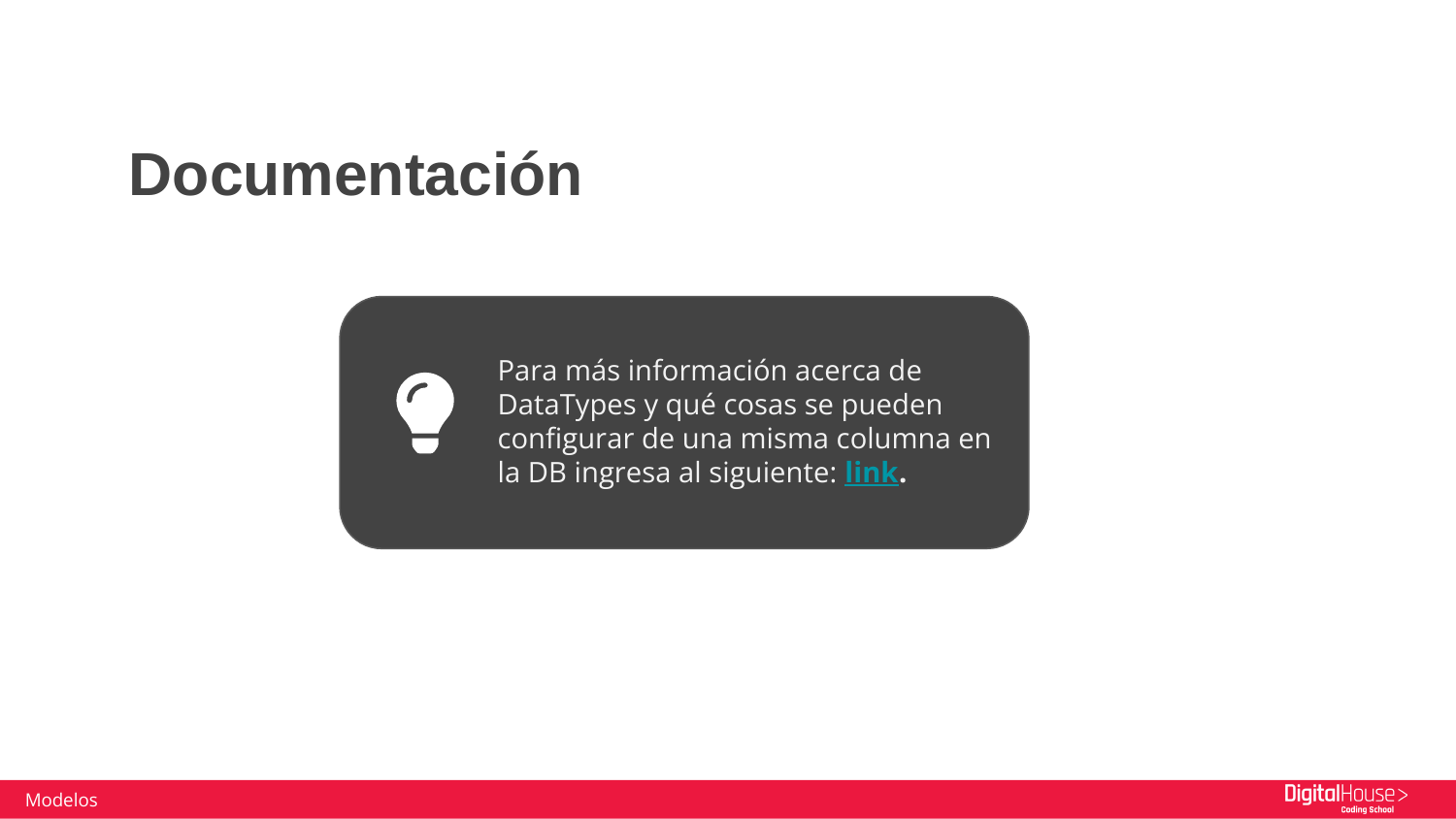

Documentación
Para más información acerca de DataTypes y qué cosas se pueden configurar de una misma columna en la DB ingresa al siguiente: link.